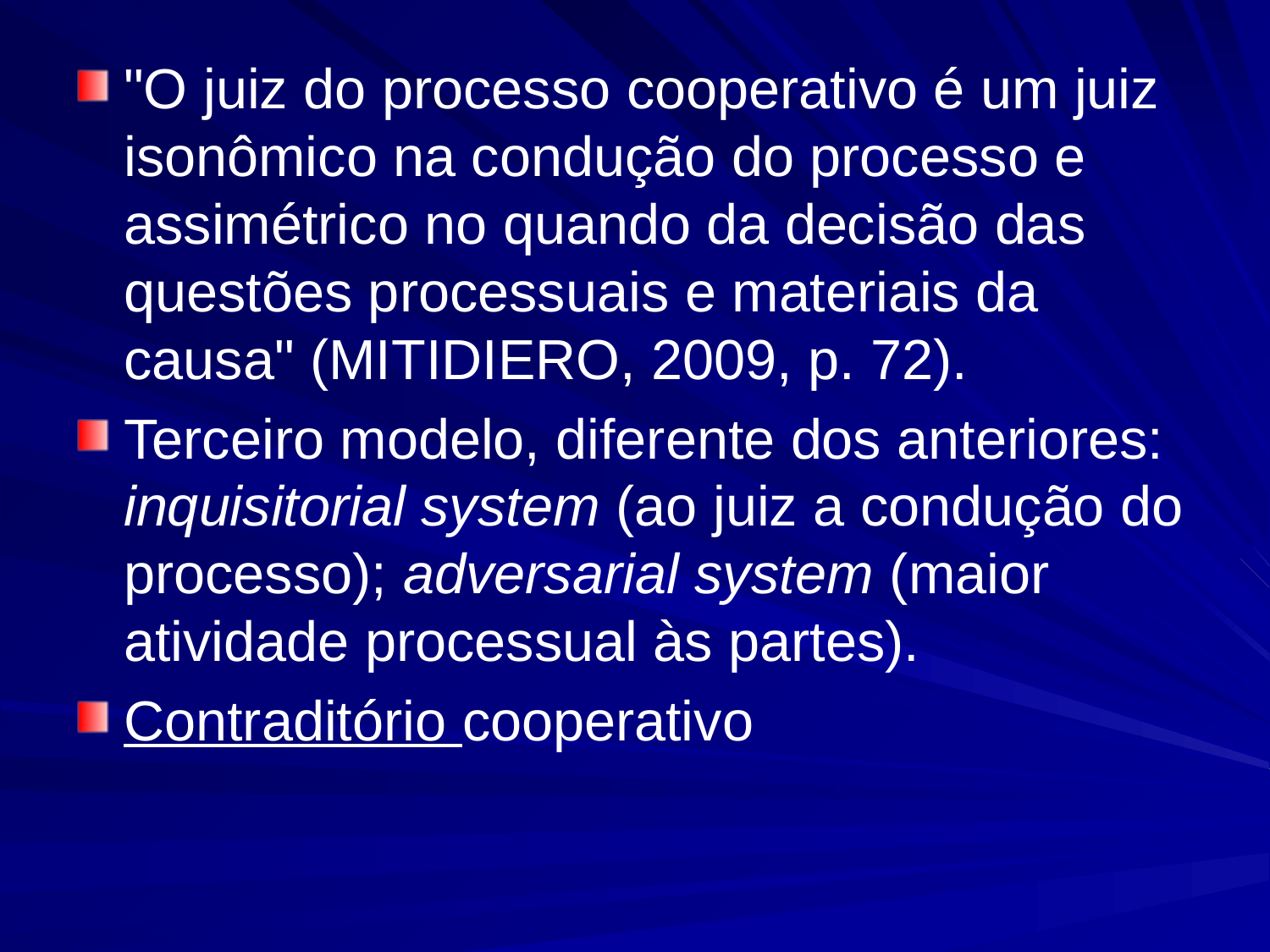

#
"O juiz do processo cooperativo é um juiz isonômico na condução do processo e assimétrico no quando da decisão das questões processuais e materiais da causa" (MITIDIERO, 2009, p. 72).
Terceiro modelo, diferente dos anteriores: inquisitorial system (ao juiz a condução do processo); adversarial system (maior atividade processual às partes).
Contraditório cooperativo